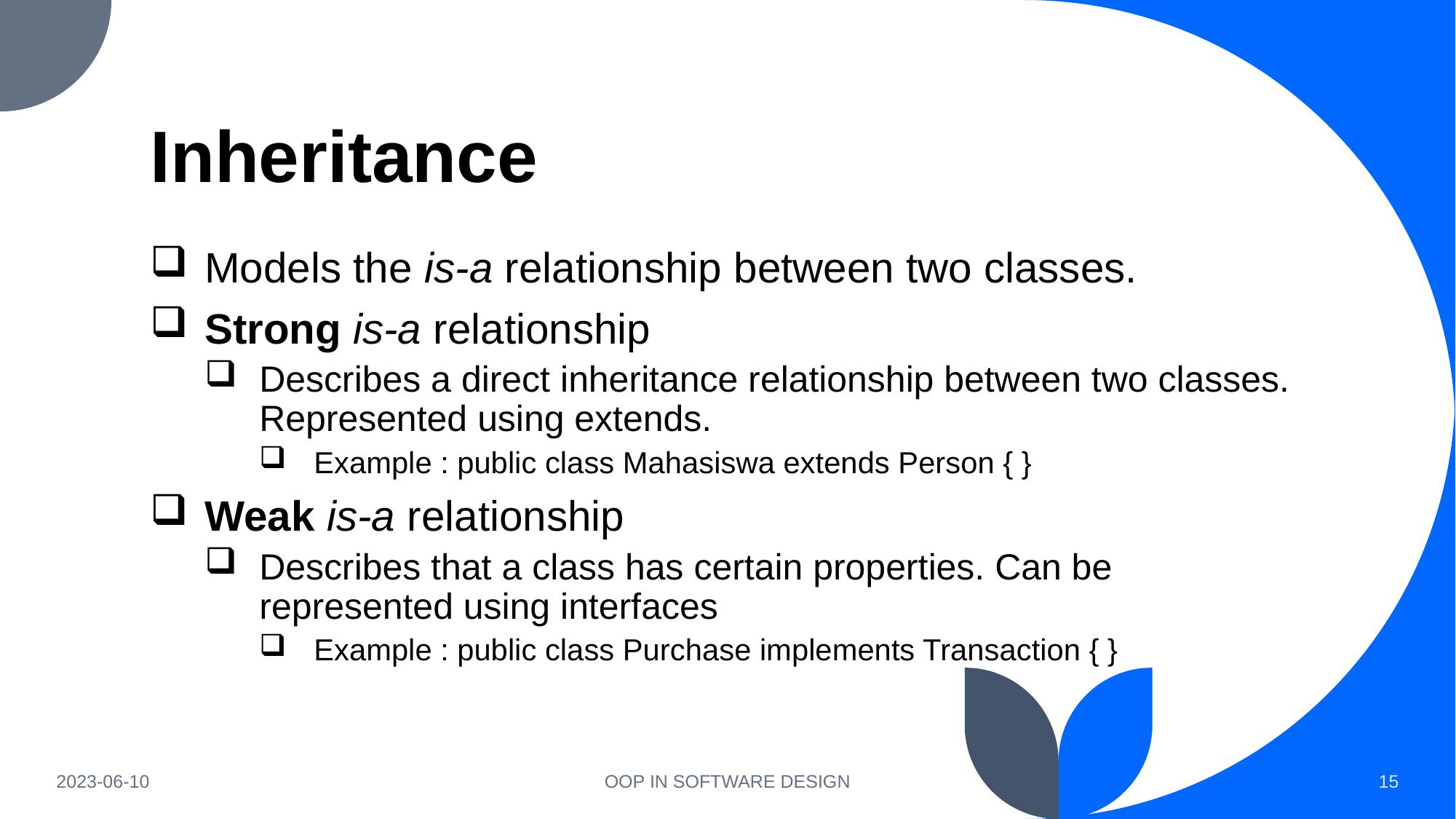

# Inheritance
Models the is-a relationship between two classes.
Strong is-a relationship
Describes a direct inheritance relationship between two classes. Represented using extends.
Example : public class Mahasiswa extends Person { }
Weak is-a relationship
Describes that a class has certain properties. Can be represented using interfaces
Example : public class Purchase implements Transaction { }

2023-06-10
OOP IN SOFTWARE DESIGN
15